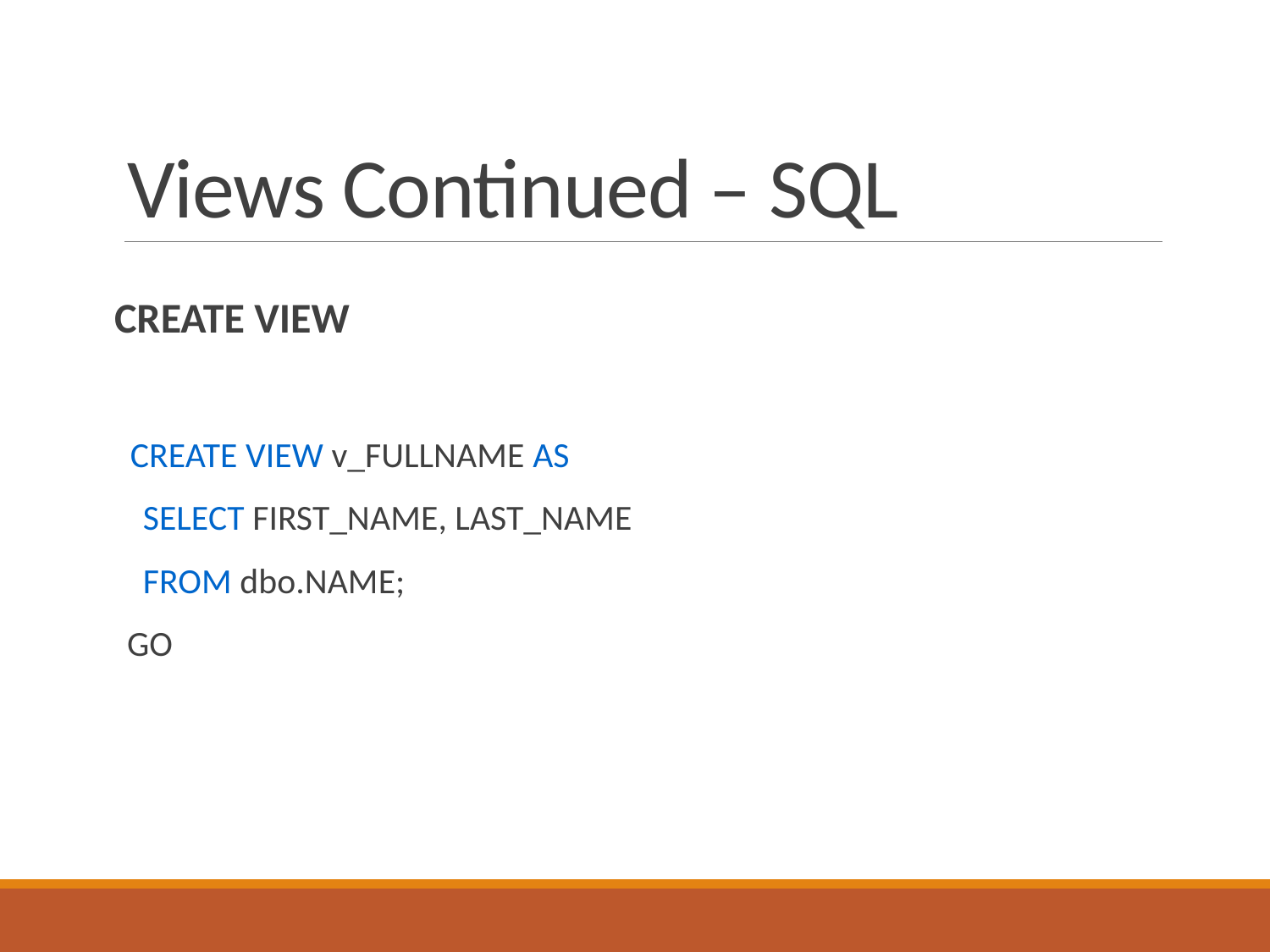

# Views Continued – SQL
CREATE VIEW

  CREATE VIEW v_FULLNAME AS
  SELECT FIRST_NAME, LAST_NAME
  FROM dbo.NAME;
GO